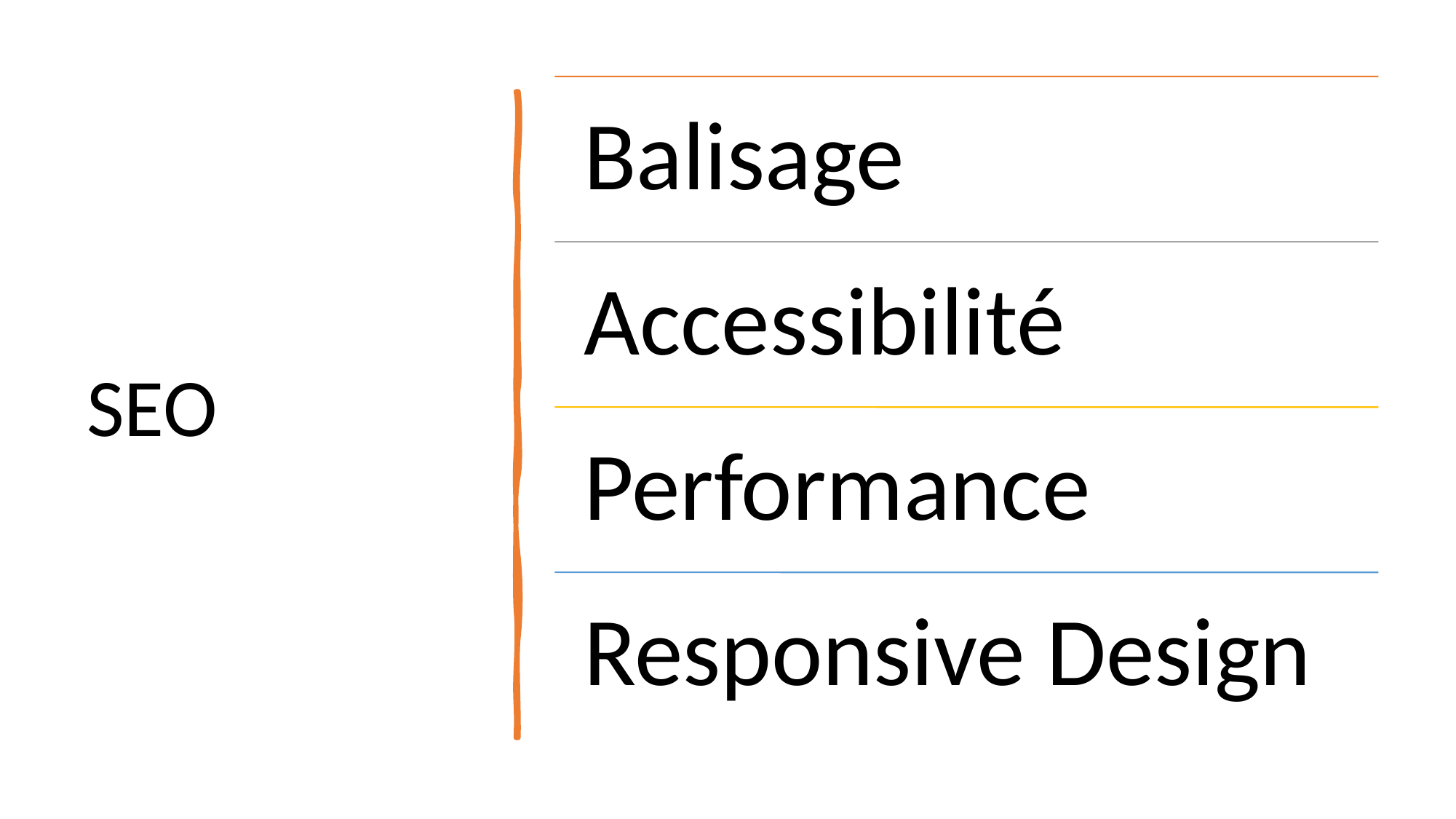

Balisage
Accessibilité
Performance
Responsive Design
# SEO